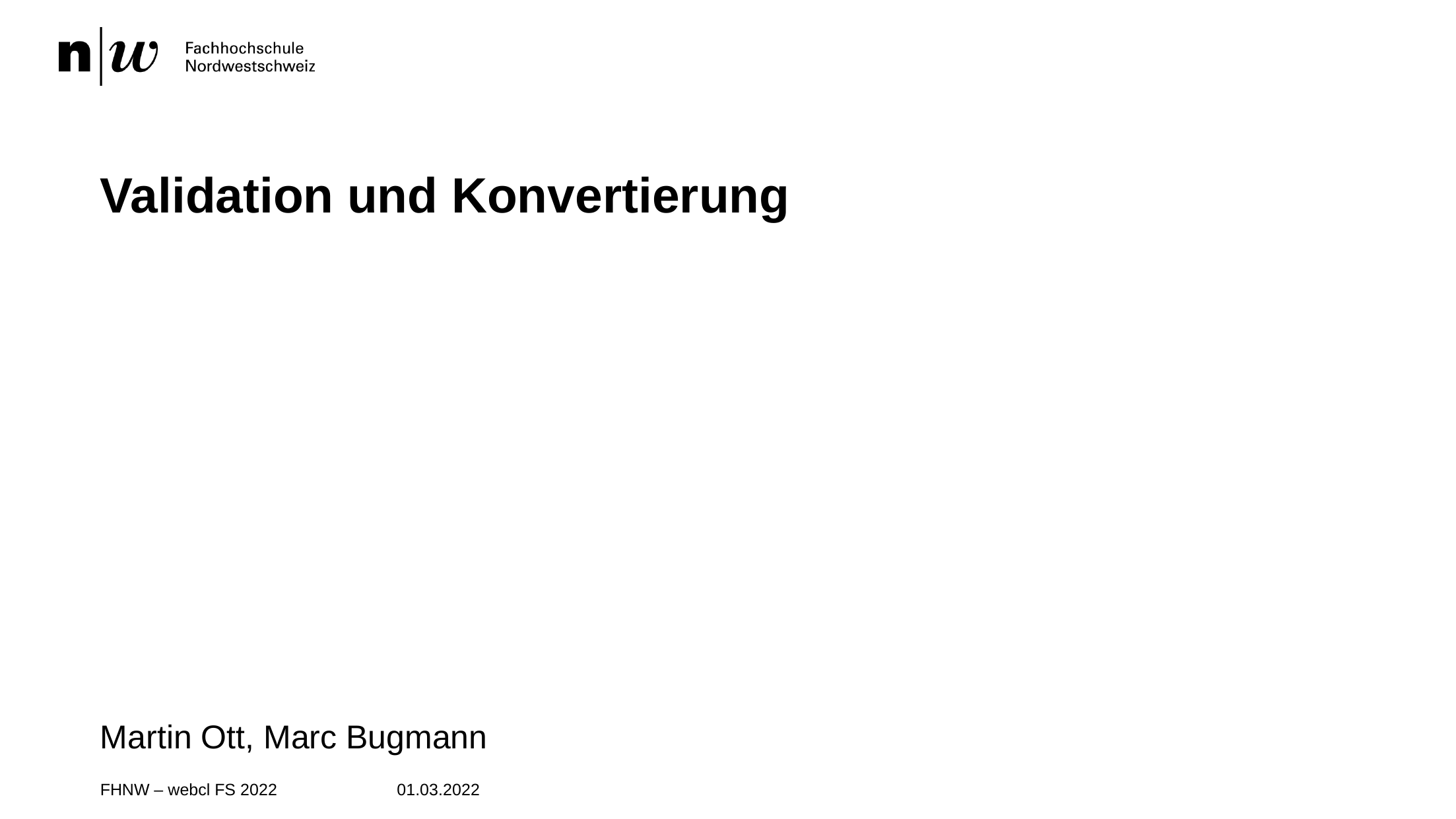

Validation und Konvertierung
Martin Ott, Marc Bugmann
FHNW – webcl FS 2022                          01.03.2022